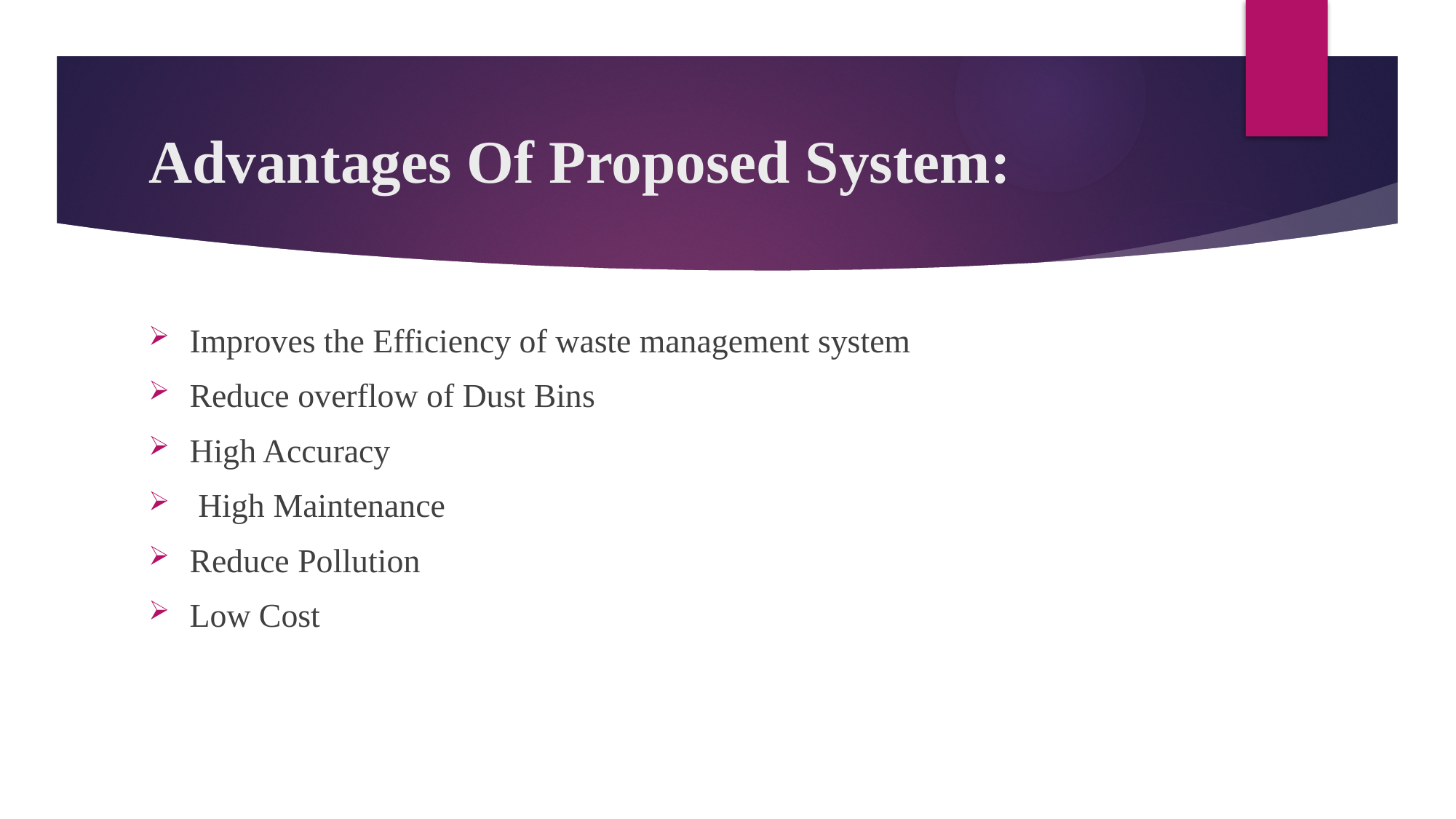

# Advantages Of Proposed System:
Improves the Efficiency of waste management system
Reduce overflow of Dust Bins
High Accuracy
 High Maintenance
Reduce Pollution
Low Cost